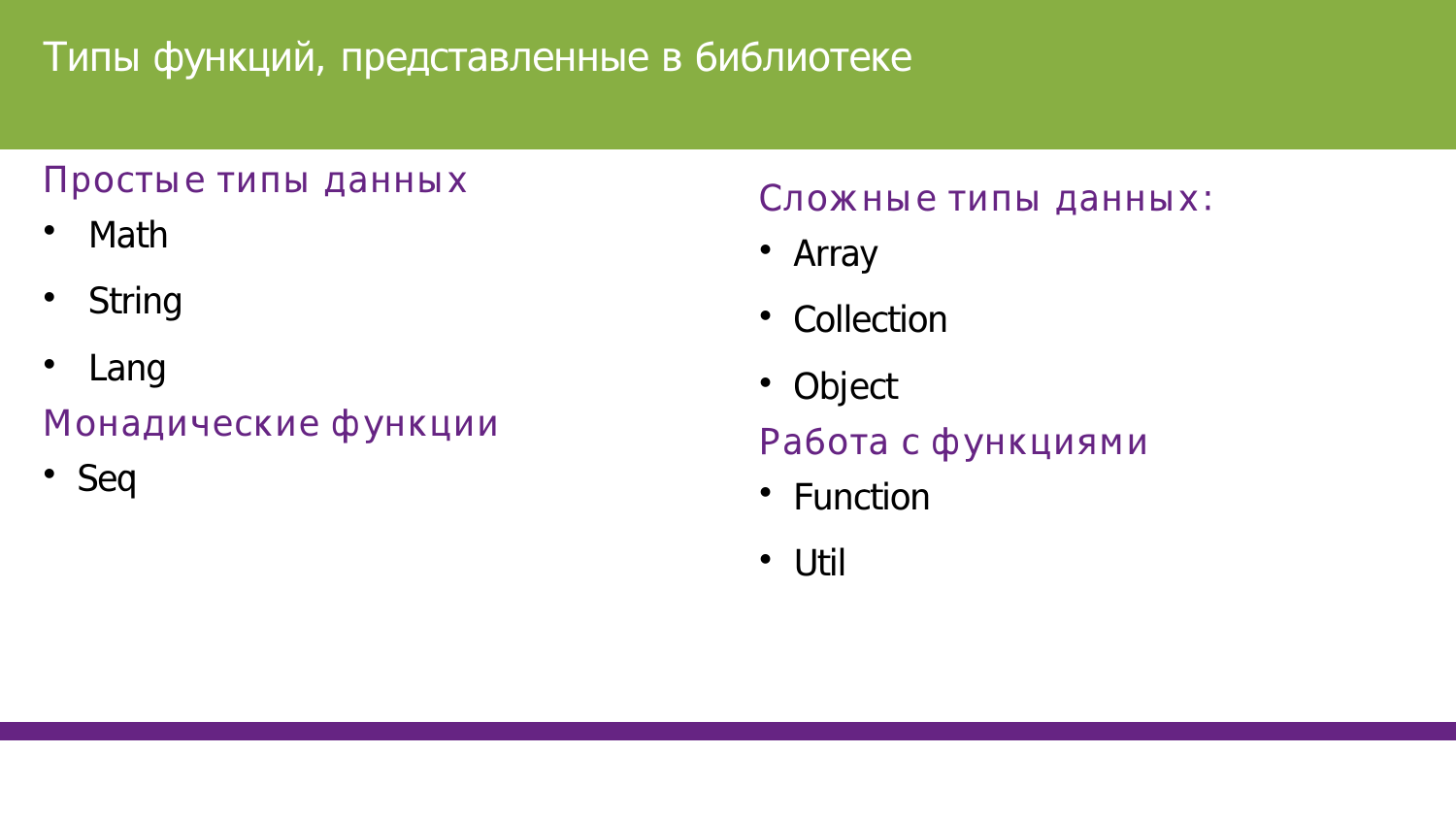

Типы функций, представленные в библиотеке
Простые типы данных
 Math
 String
 Lang
Монадические функции
Seq

Сложные типы данных:
Array
Collection
Object
Работа с функциями
Function
Util